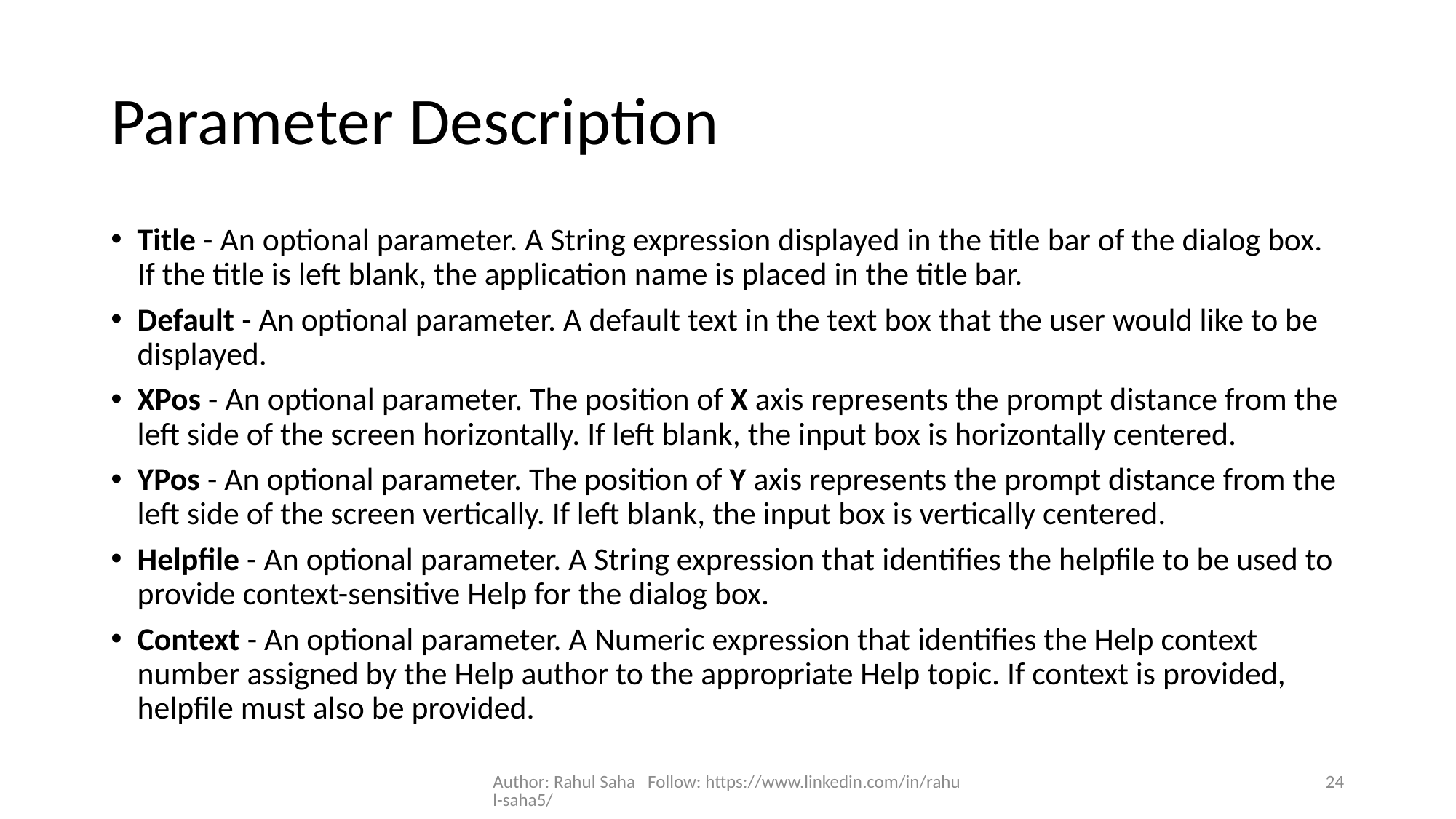

# Parameter Description
Title - An optional parameter. A String expression displayed in the title bar of the dialog box. If the title is left blank, the application name is placed in the title bar.
Default - An optional parameter. A default text in the text box that the user would like to be displayed.
XPos - An optional parameter. The position of X axis represents the prompt distance from the left side of the screen horizontally. If left blank, the input box is horizontally centered.
YPos - An optional parameter. The position of Y axis represents the prompt distance from the left side of the screen vertically. If left blank, the input box is vertically centered.
Helpfile - An optional parameter. A String expression that identifies the helpfile to be used to provide context-sensitive Help for the dialog box.
Context - An optional parameter. A Numeric expression that identifies the Help context number assigned by the Help author to the appropriate Help topic. If context is provided, helpfile must also be provided.
Author: Rahul Saha   Follow: https://www.linkedin.com/in/rahul-saha5/
24